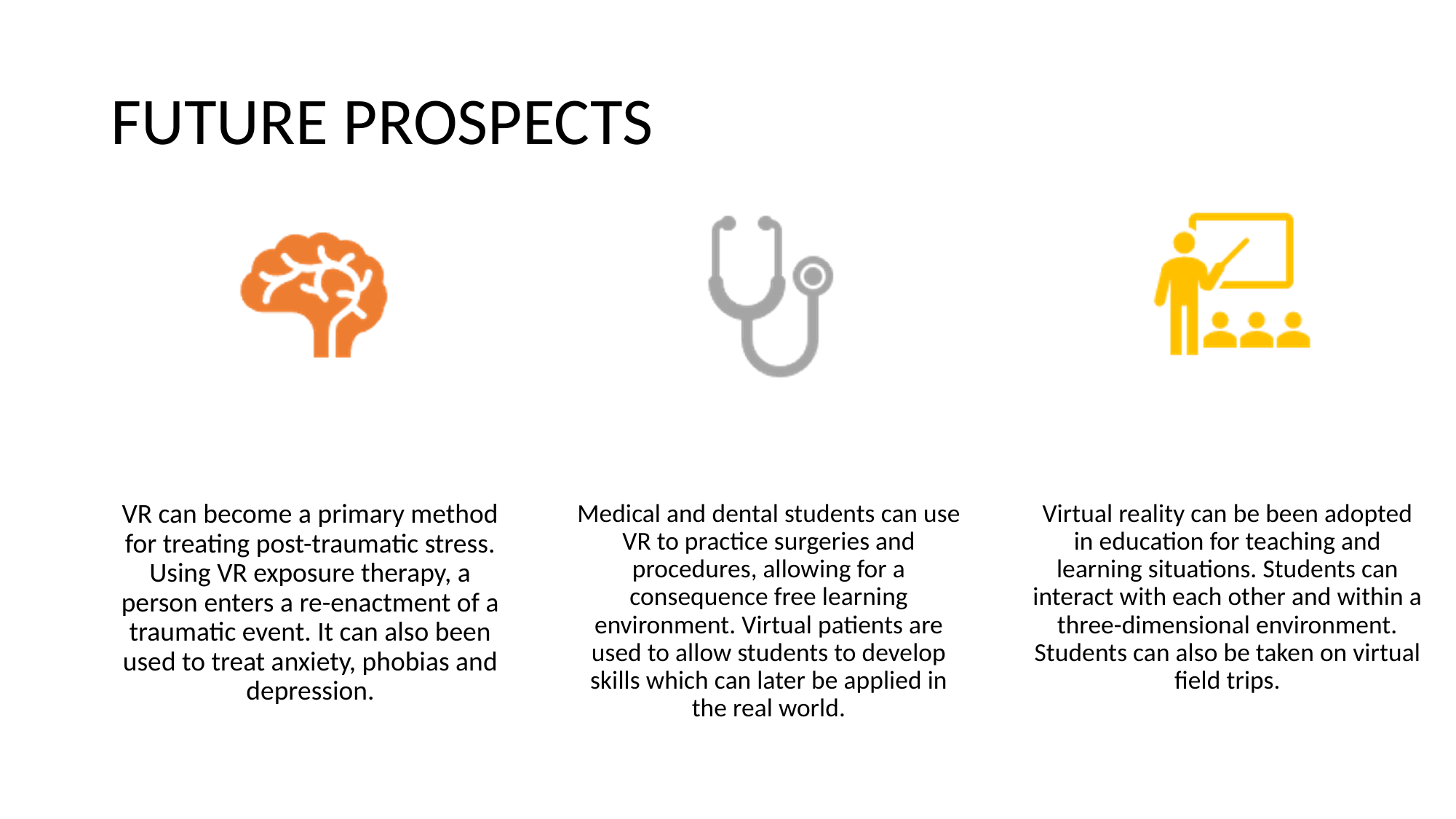

FUTURE PROSPECTS
VR can become a primary method for treating post-traumatic stress. Using VR exposure therapy, a person enters a re-enactment of a traumatic event. It can also been used to treat anxiety, phobias and depression.
Medical and dental students can use VR to practice surgeries and procedures, allowing for a consequence free learning environment. Virtual patients are used to allow students to develop skills which can later be applied in the real world.
Virtual reality can be been adopted in education for teaching and learning situations. Students can interact with each other and within a three-dimensional environment. Students can also be taken on virtual field trips.